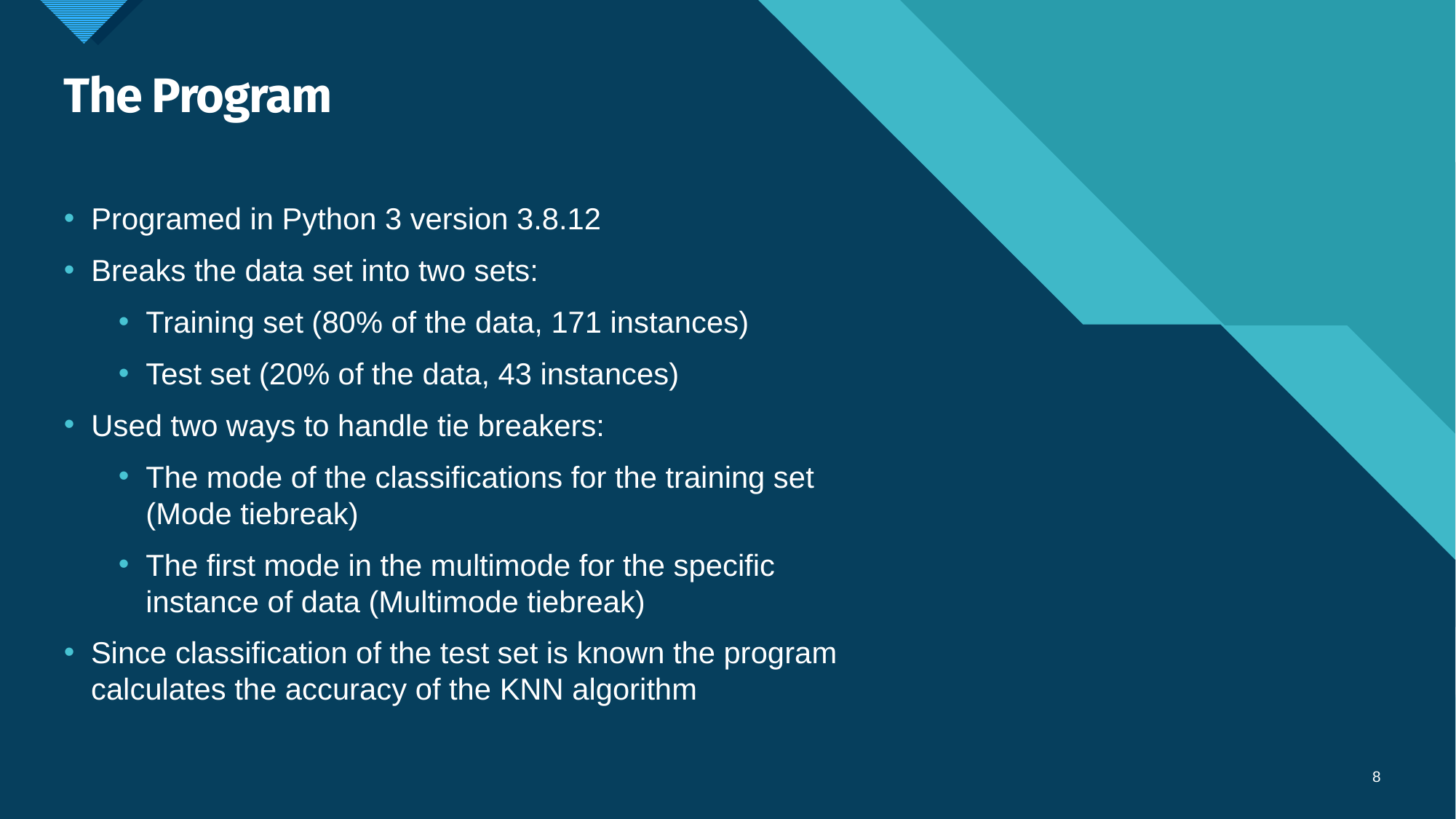

# The Program
Programed in Python 3 version 3.8.12
Breaks the data set into two sets:
Training set (80% of the data, 171 instances)
Test set (20% of the data, 43 instances)
Used two ways to handle tie breakers:
The mode of the classifications for the training set (Mode tiebreak)
The first mode in the multimode for the specific instance of data (Multimode tiebreak)
Since classification of the test set is known the program calculates the accuracy of the KNN algorithm

8